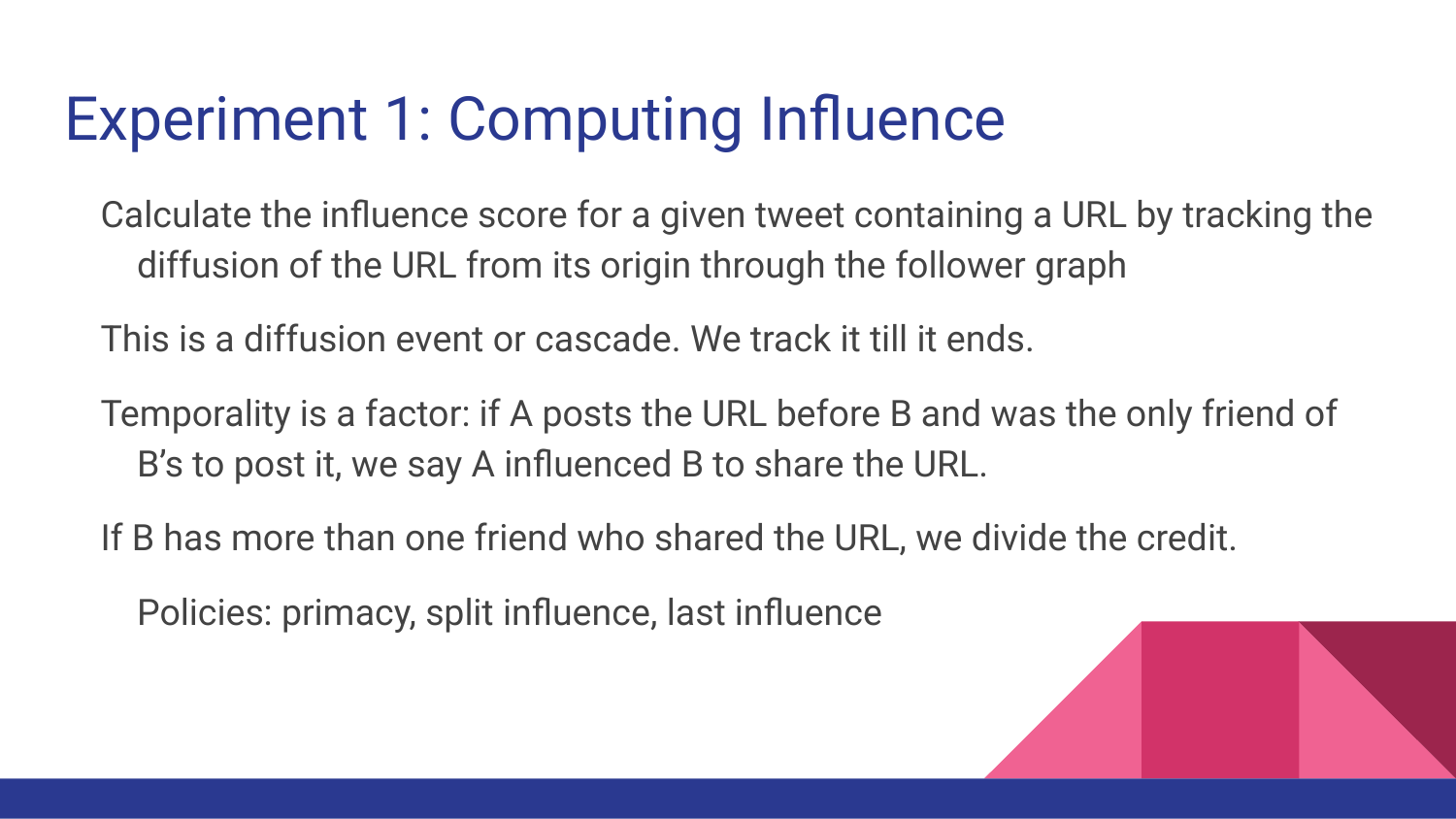

# Experiment 1: Computing Influence
Calculate the influence score for a given tweet containing a URL by tracking the diffusion of the URL from its origin through the follower graph
This is a diffusion event or cascade. We track it till it ends.
Temporality is a factor: if A posts the URL before B and was the only friend of B’s to post it, we say A influenced B to share the URL.
If B has more than one friend who shared the URL, we divide the credit.
	Policies: primacy, split influence, last influence